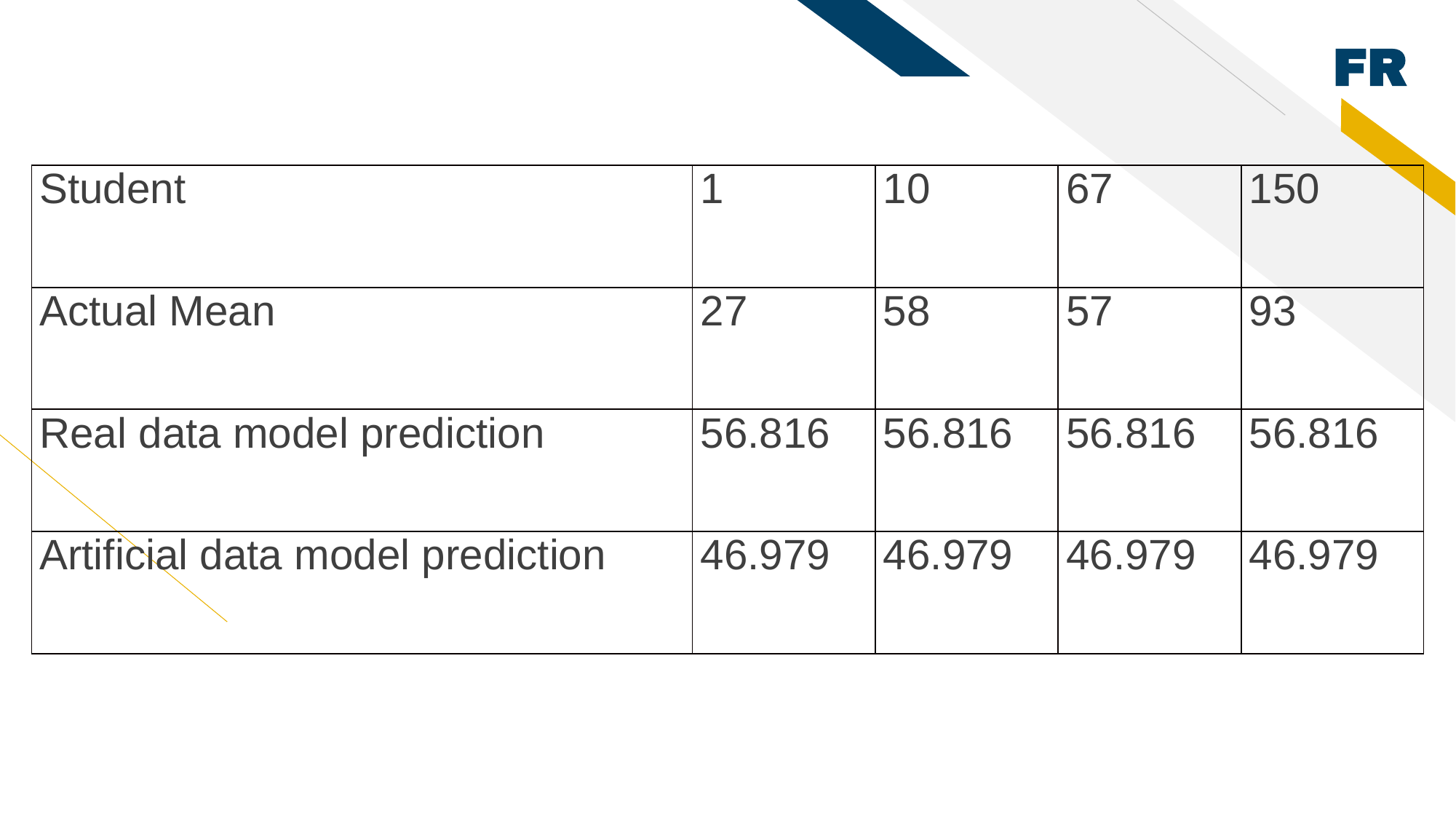

| Student | 1 | 10 | 67 | 150 |
| --- | --- | --- | --- | --- |
| Actual Mean | 27 | 58 | 57 | 93 |
| Real data model prediction | 56.816 | 56.816 | 56.816 | 56.816 |
| Artificial data model prediction | 46.979 | 46.979 | 46.979 | 46.979 |